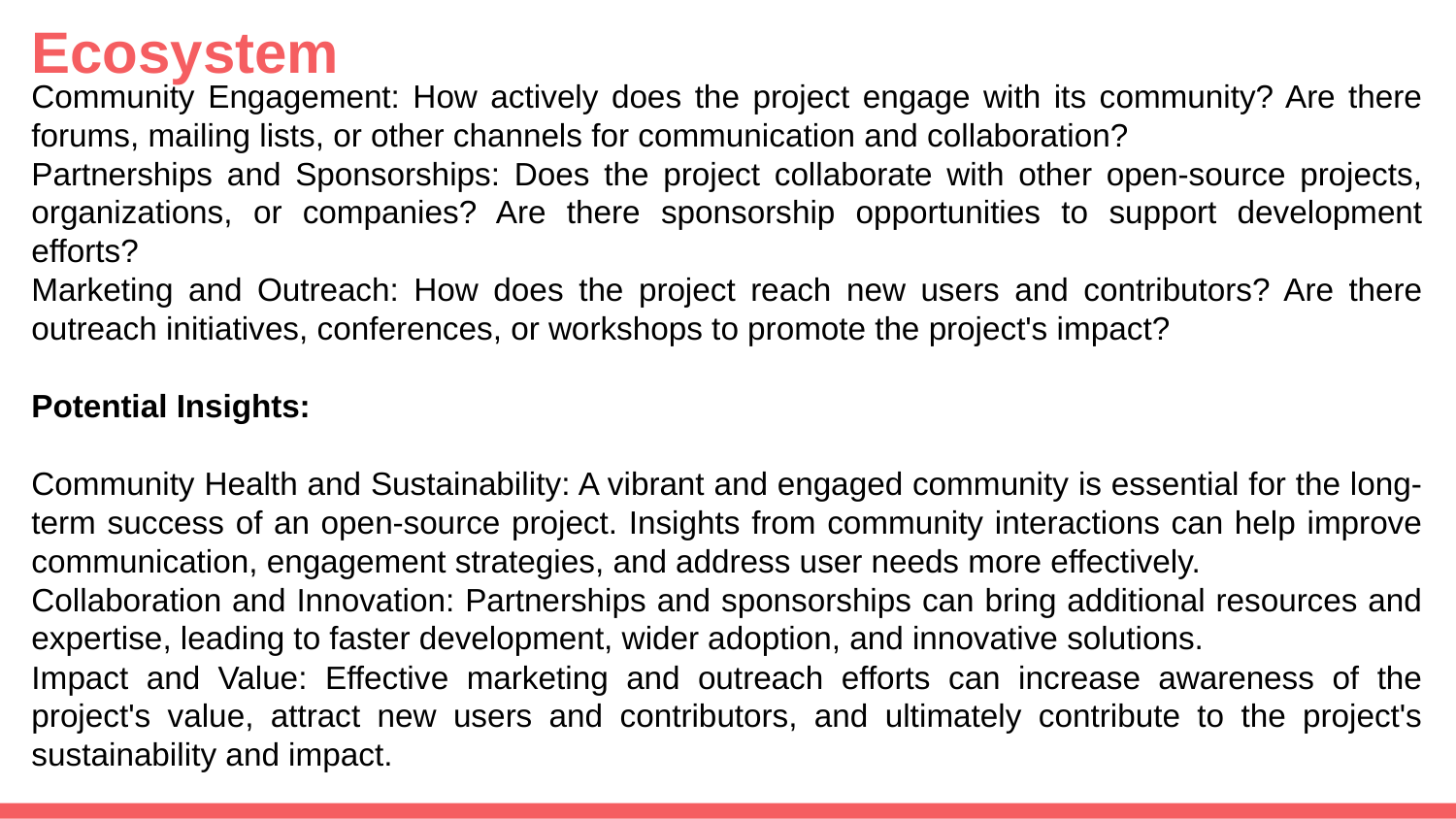

# Ecosystem

Community Engagement: How actively does the project engage with its community? Are there forums, mailing lists, or other channels for communication and collaboration?
Partnerships and Sponsorships: Does the project collaborate with other open-source projects, organizations, or companies? Are there sponsorship opportunities to support development efforts?
Marketing and Outreach: How does the project reach new users and contributors? Are there outreach initiatives, conferences, or workshops to promote the project's impact?

Potential Insights:

Community Health and Sustainability: A vibrant and engaged community is essential for the long-term success of an open-source project. Insights from community interactions can help improve communication, engagement strategies, and address user needs more effectively.
Collaboration and Innovation: Partnerships and sponsorships can bring additional resources and expertise, leading to faster development, wider adoption, and innovative solutions.
Impact and Value: Effective marketing and outreach efforts can increase awareness of the project's value, attract new users and contributors, and ultimately contribute to the project's sustainability and impact.